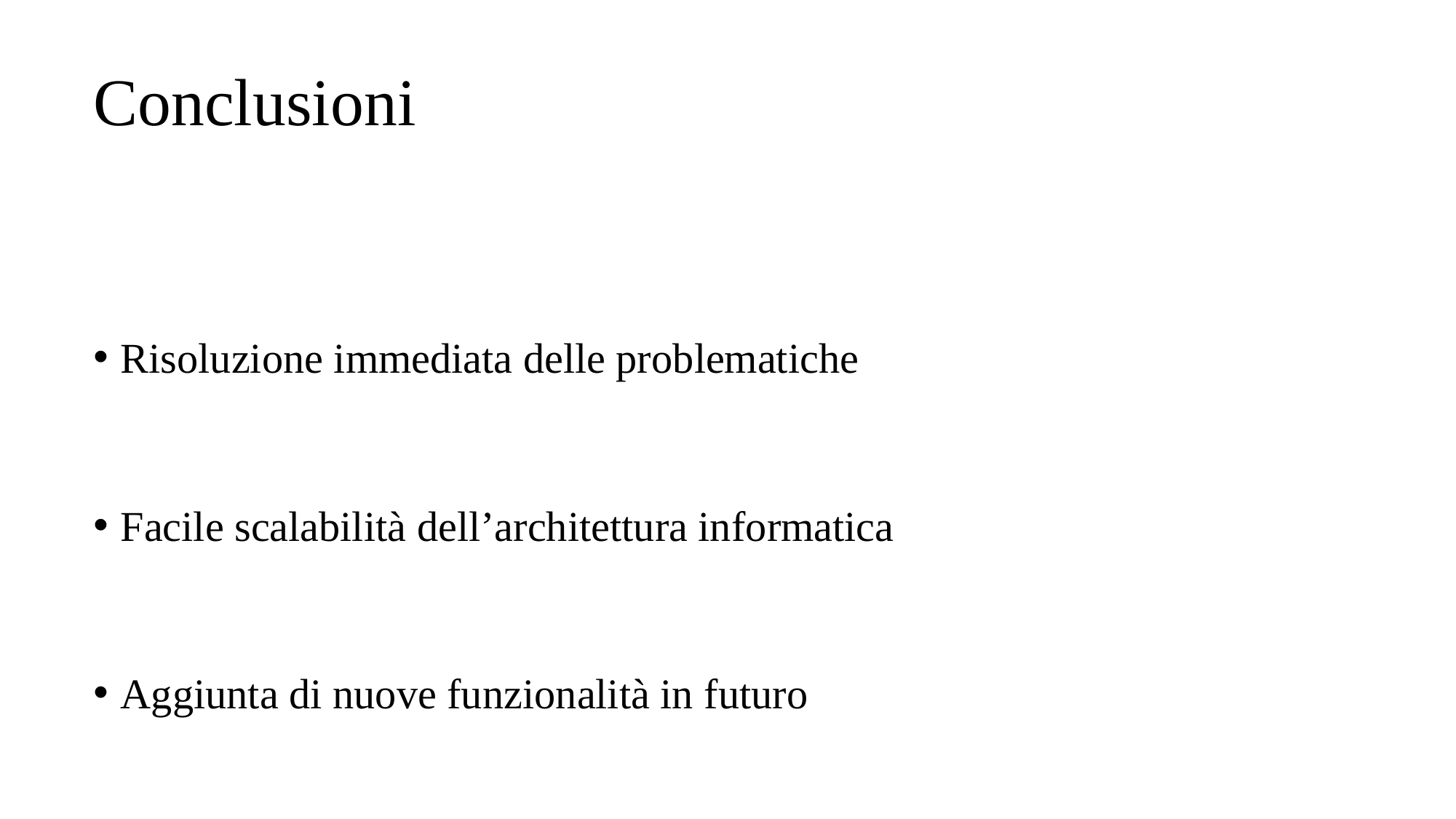

# Conclusioni
Risoluzione immediata delle problematiche
Facile scalabilità dell’architettura informatica
Aggiunta di nuove funzionalità in futuro